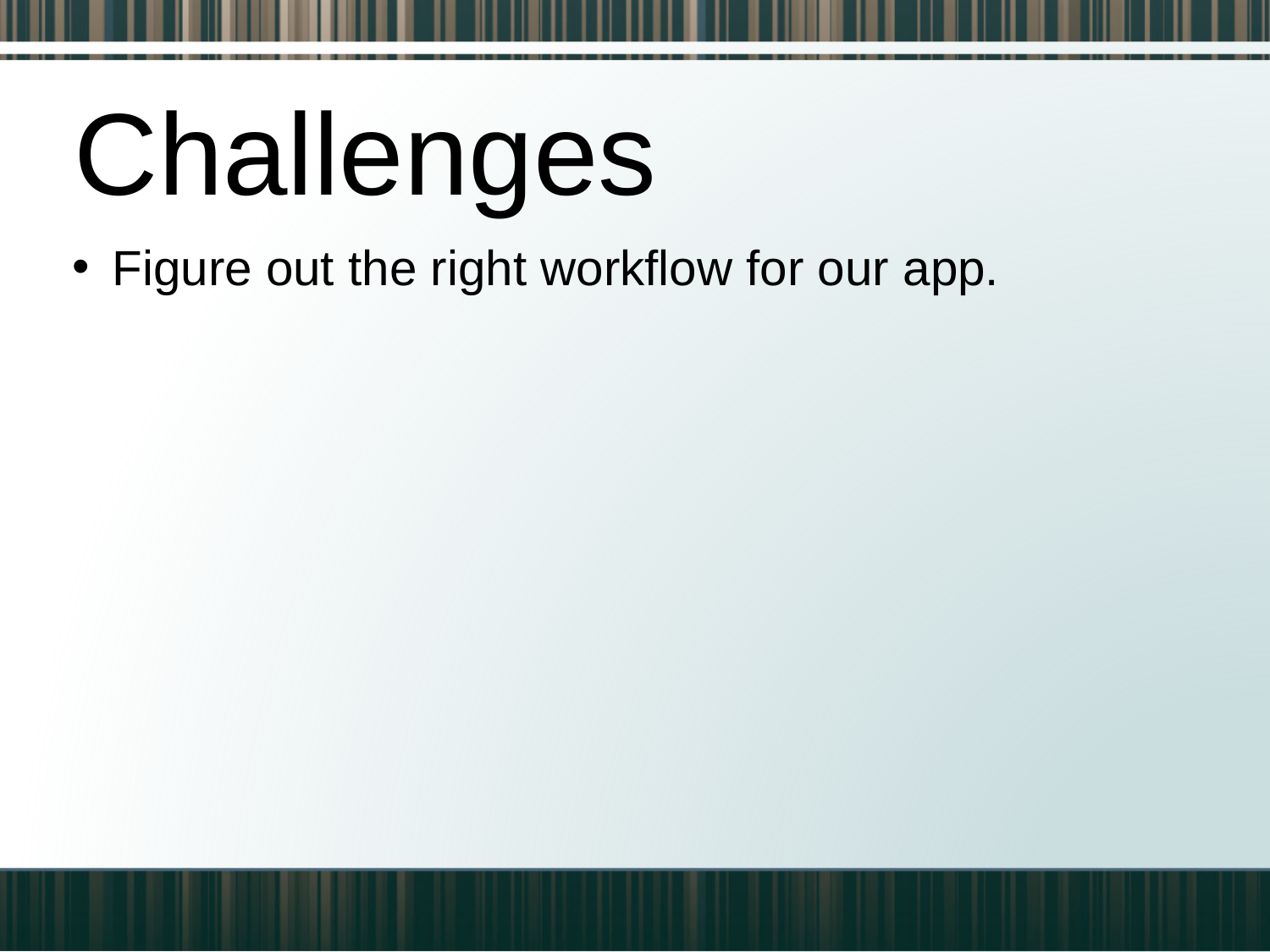

# Challenges
Figure out the right workflow for our app.